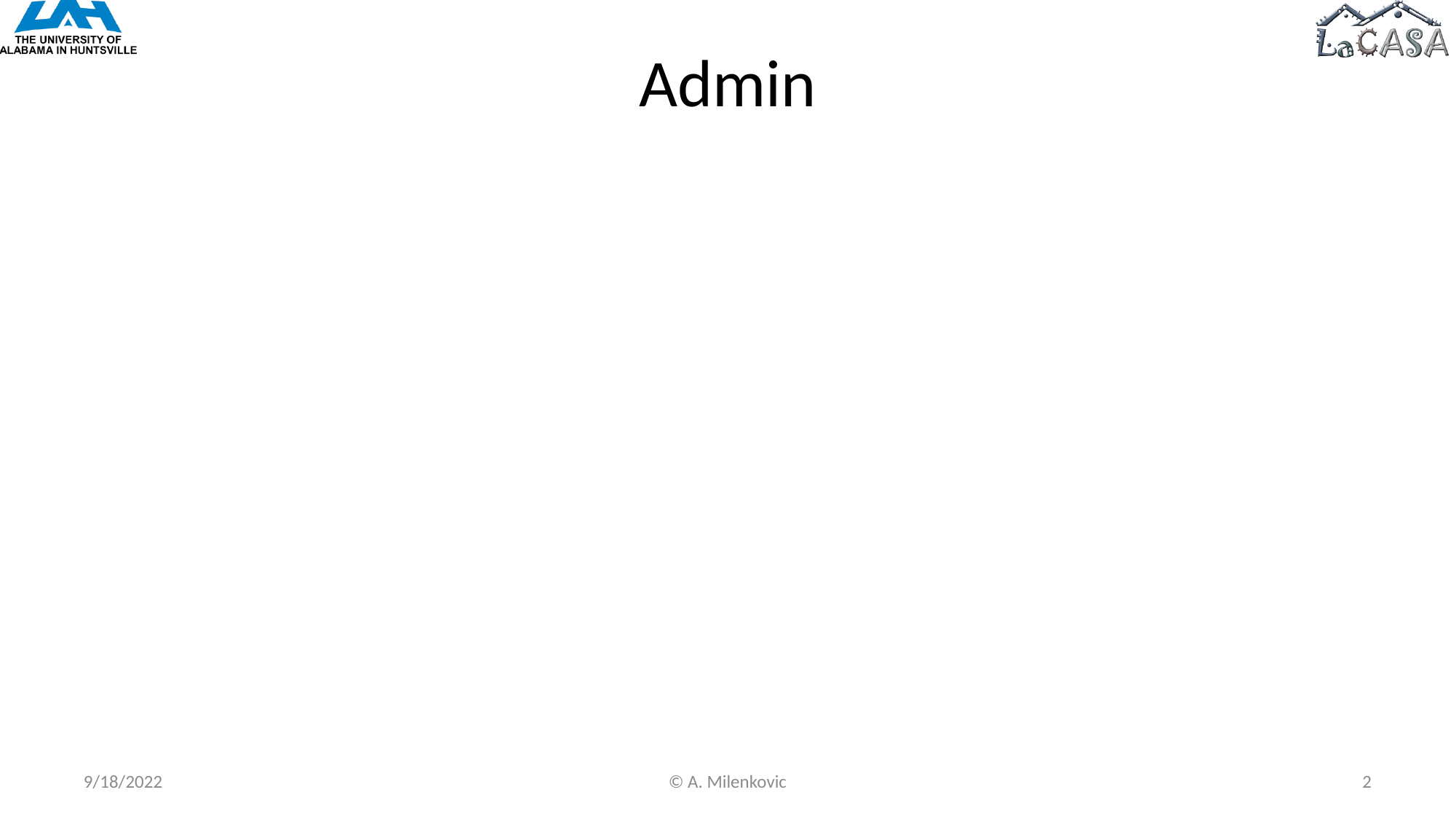

# Admin
9/18/2022
© A. Milenkovic
2